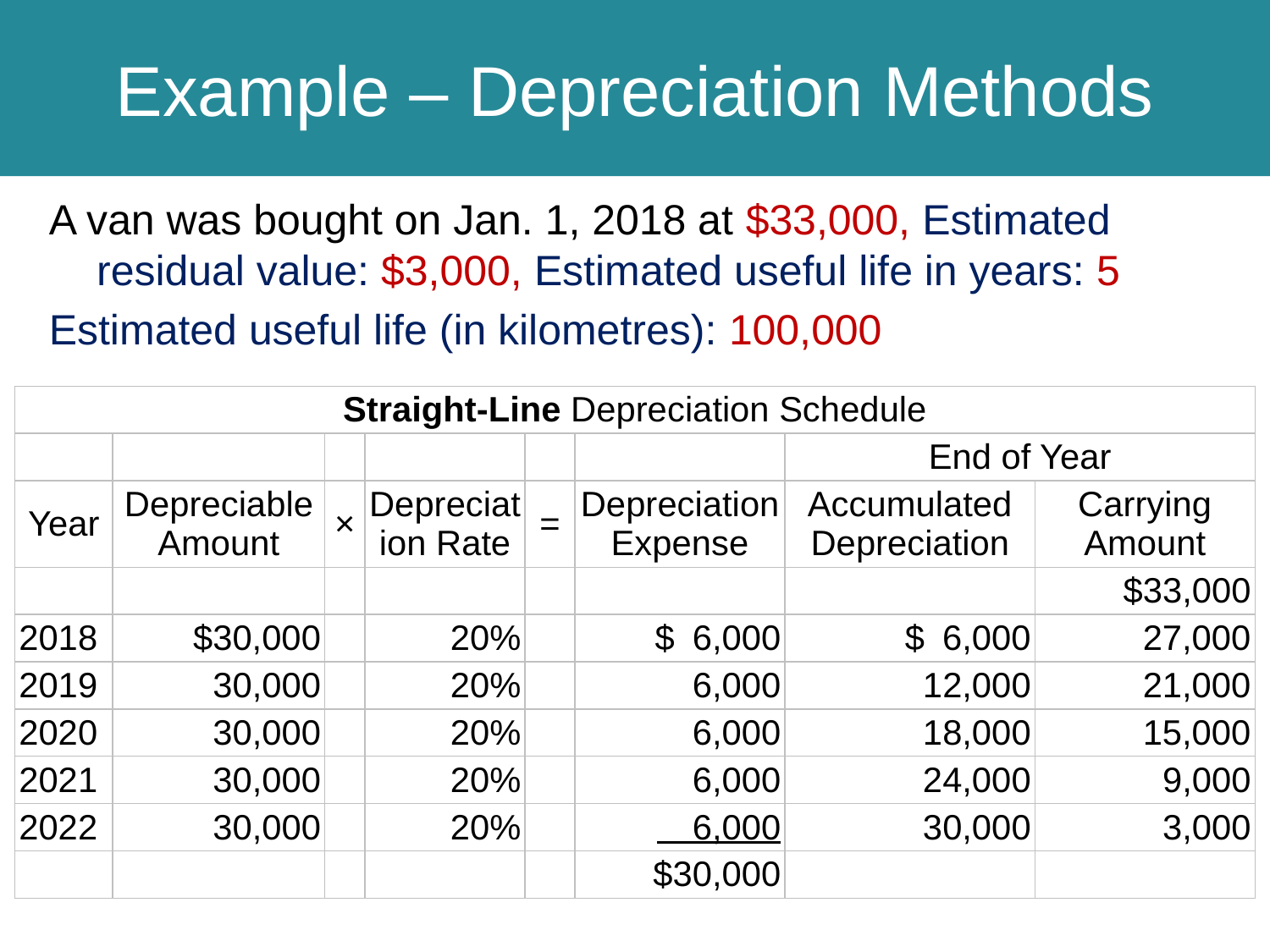

# Example – Depreciation Methods
A van was bought on Jan. 1, 2018 at $33,000, Estimated residual value: $3,000, Estimated useful life in years: 5
Estimated useful life (in kilometres): 100,000
| Straight-Line Depreciation Schedule |  |  |  |  |  |  |  |
| --- | --- | --- | --- | --- | --- | --- | --- |
|  |  |  |  |  |  | End of Year |  |
| Year | Depreciable Amount | × | Depreciation Rate | = | Depreciation Expense | Accumulated Depreciation | Carrying Amount |
|  |  |  |  |  |  |  | $33,000 |
| 2018 | $30,000 |  | 20% |  | $ 6,000 | $ 6,000 | 27,000 |
| 2019 | 30,000 |  | 20% |  | 6,000 | 12,000 | 21,000 |
| 2020 | 30,000 |  | 20% |  | 6,000 | 18,000 | 15,000 |
| 2021 | 30,000 |  | 20% |  | 6,000 | 24,000 | 9,000 |
| 2022 | 30,000 |  | 20% |  | 6,000 | 30,000 | 3,000 |
|  |  |  |  |  | $30,000 |  |  |